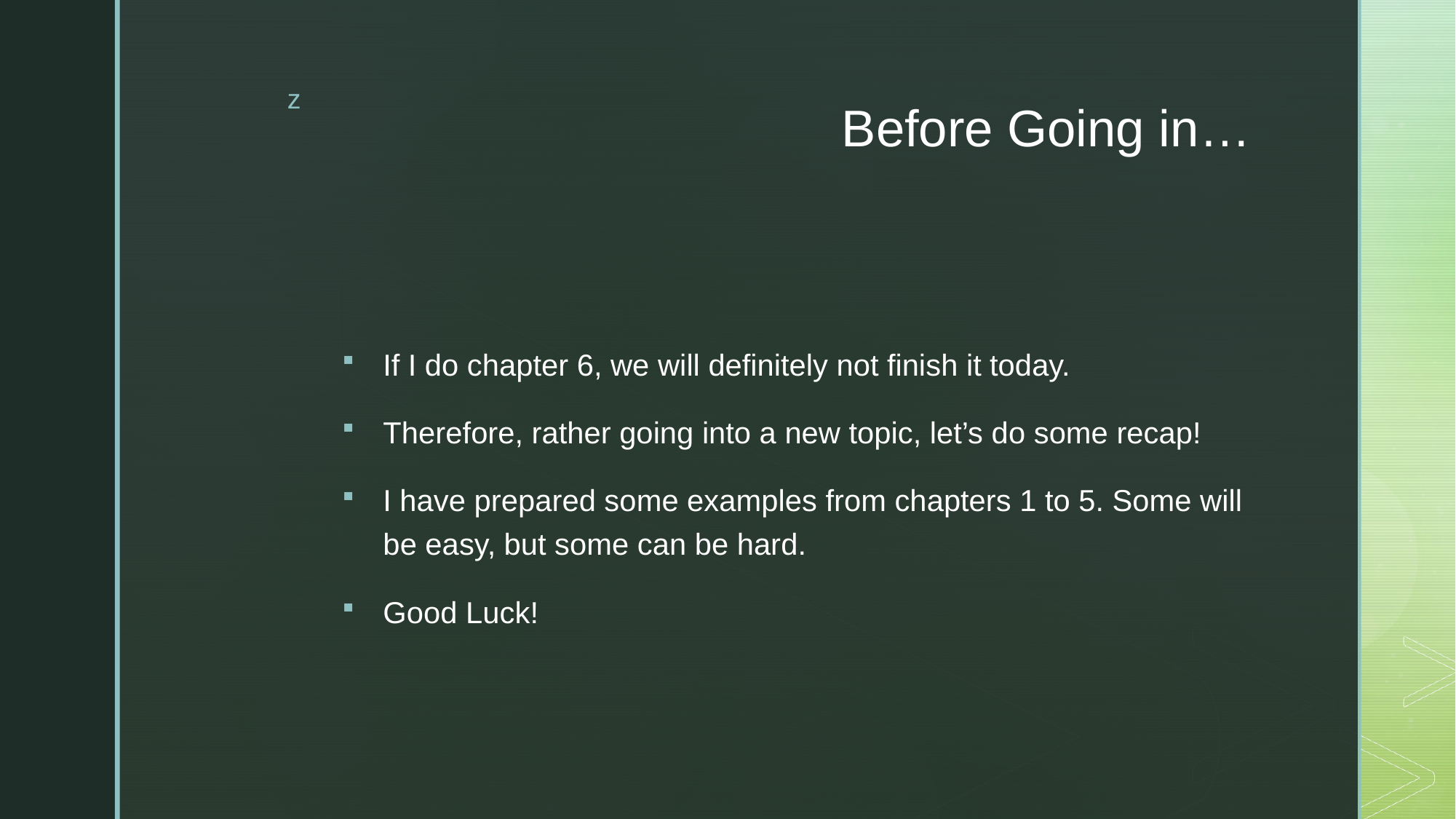

# Before Going in…
If I do chapter 6, we will definitely not finish it today.
Therefore, rather going into a new topic, let’s do some recap!
I have prepared some examples from chapters 1 to 5. Some will be easy, but some can be hard.
Good Luck!